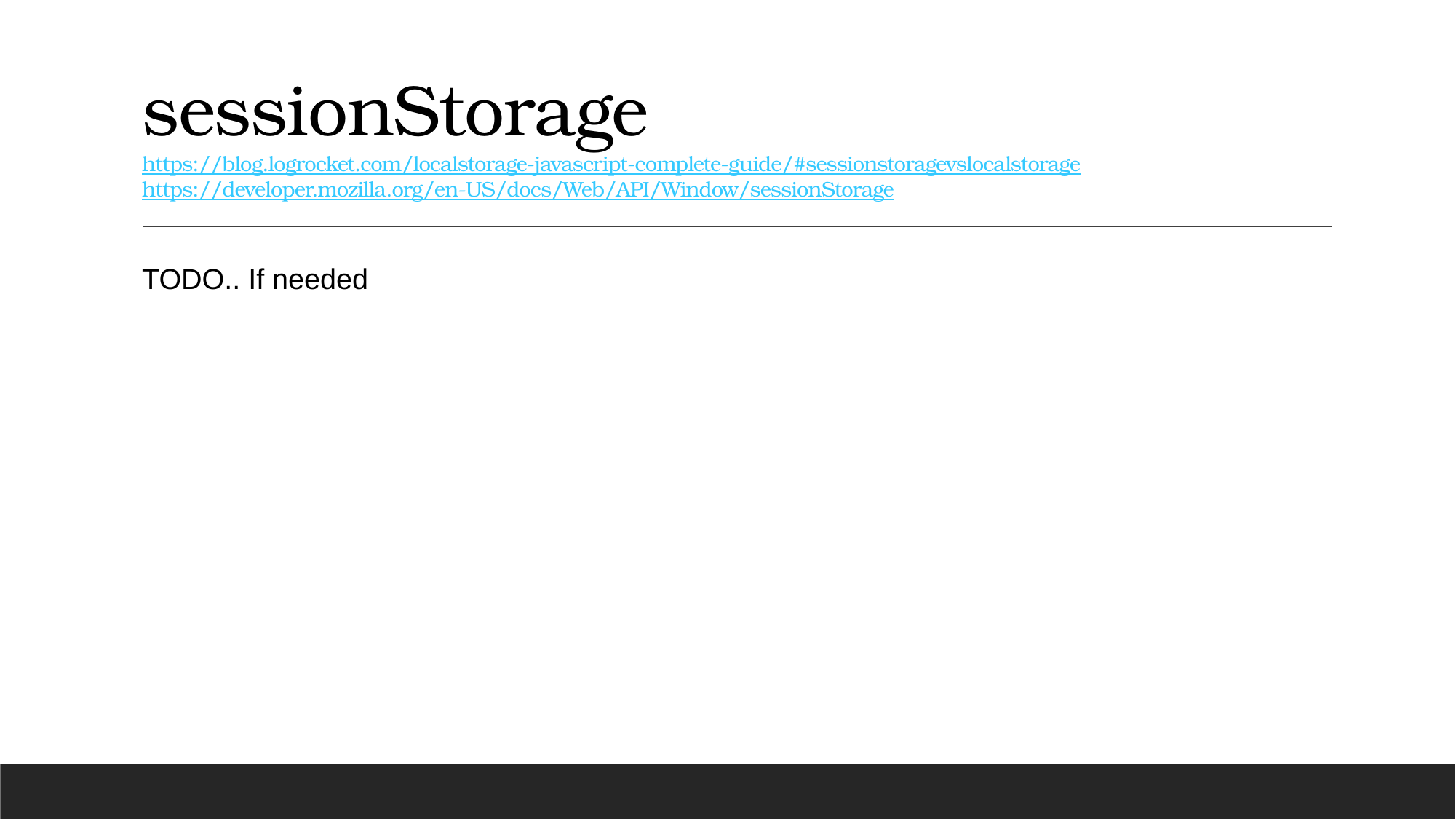

# sessionStorage https://blog.logrocket.com/localstorage-javascript-complete-guide/#sessionstoragevslocalstorage https://developer.mozilla.org/en-US/docs/Web/API/Window/sessionStorage
TODO.. If needed